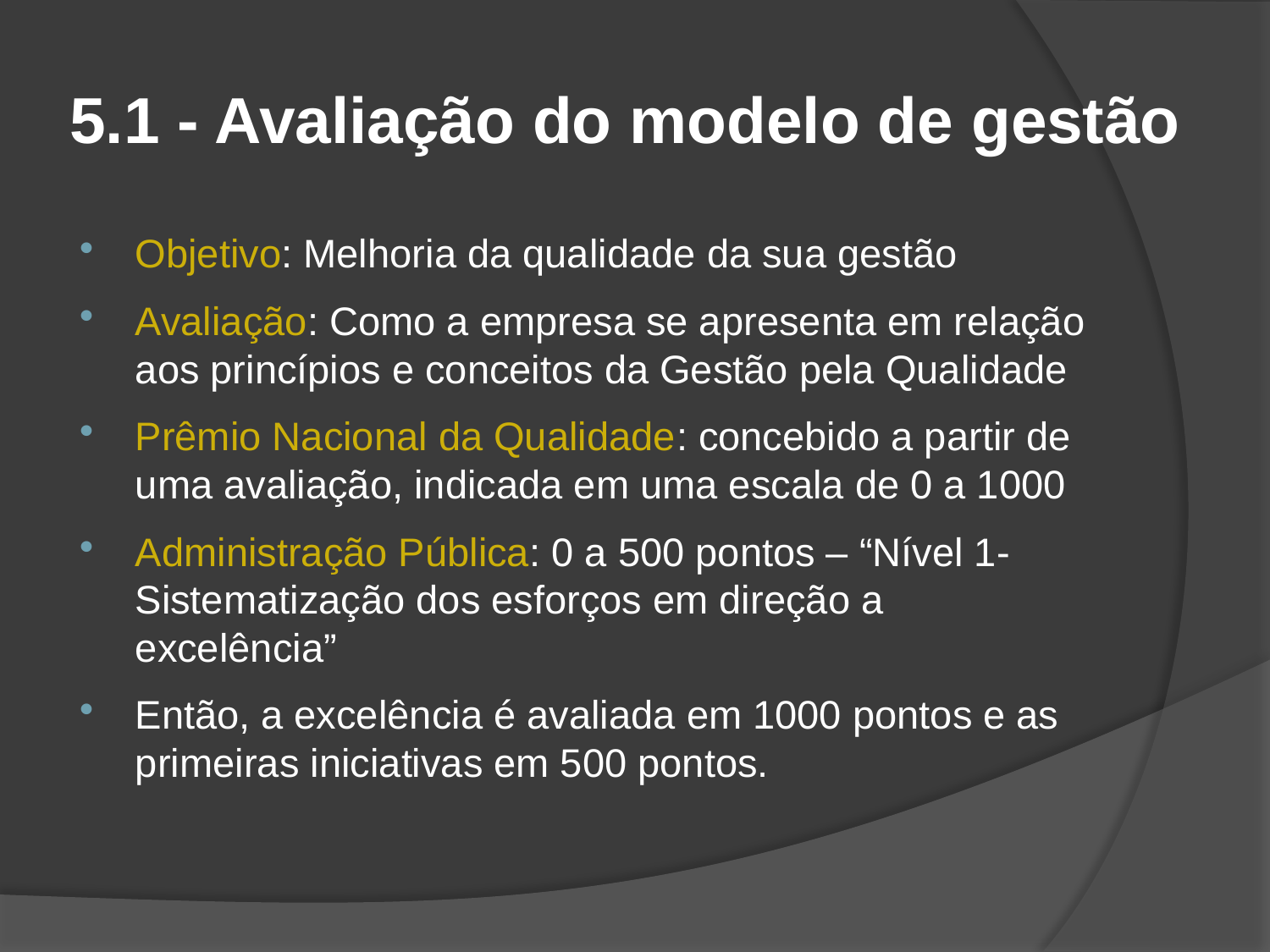

# 5.1 - Avaliação do modelo de gestão
Objetivo: Melhoria da qualidade da sua gestão
Avaliação: Como a empresa se apresenta em relação aos princípios e conceitos da Gestão pela Qualidade
Prêmio Nacional da Qualidade: concebido a partir de uma avaliação, indicada em uma escala de 0 a 1000
Administração Pública: 0 a 500 pontos – “Nível 1- Sistematização dos esforços em direção a excelência”
Então, a excelência é avaliada em 1000 pontos e as primeiras iniciativas em 500 pontos.